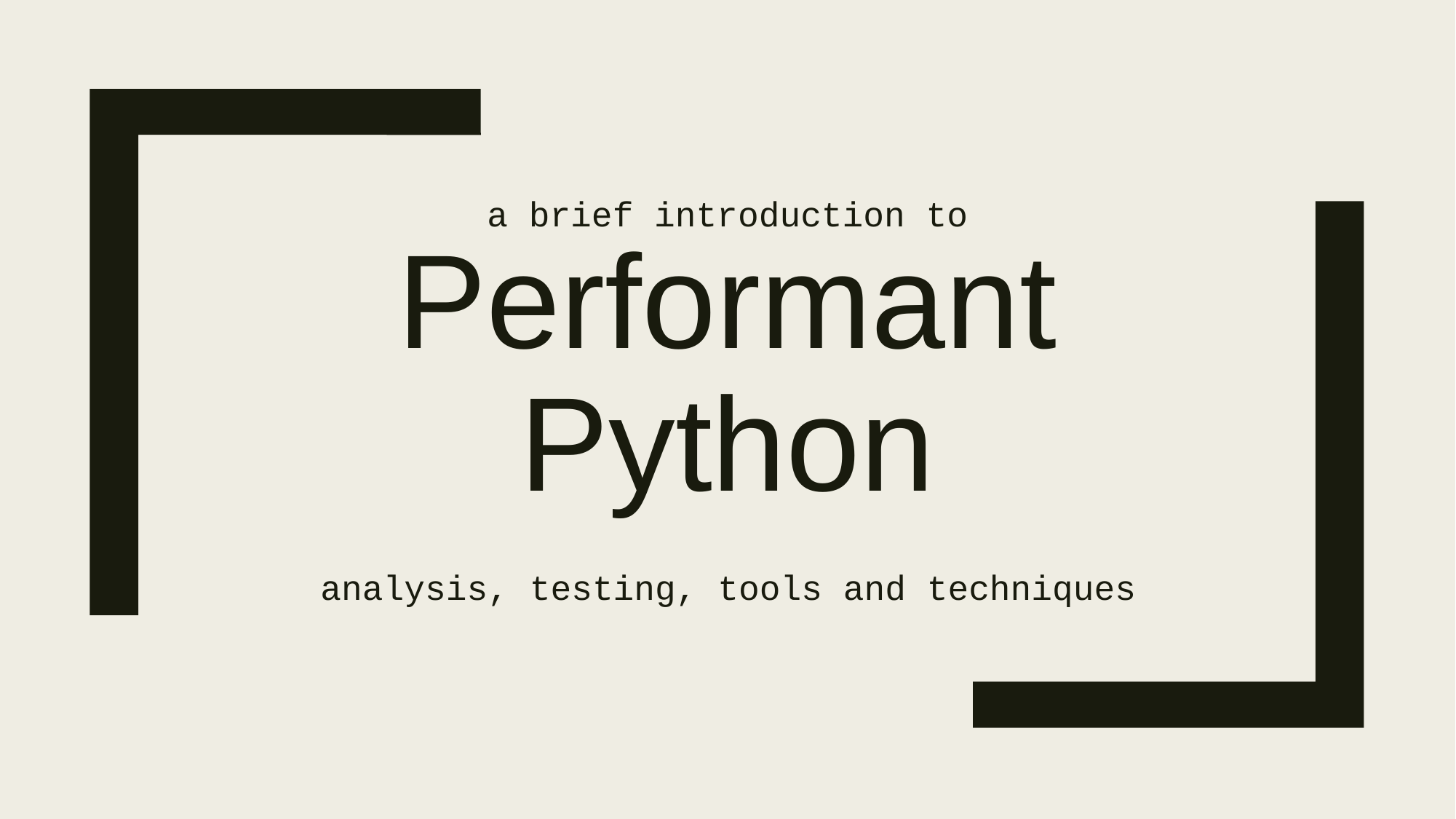

# a brief introduction to Performant Python
analysis, testing, tools and techniques